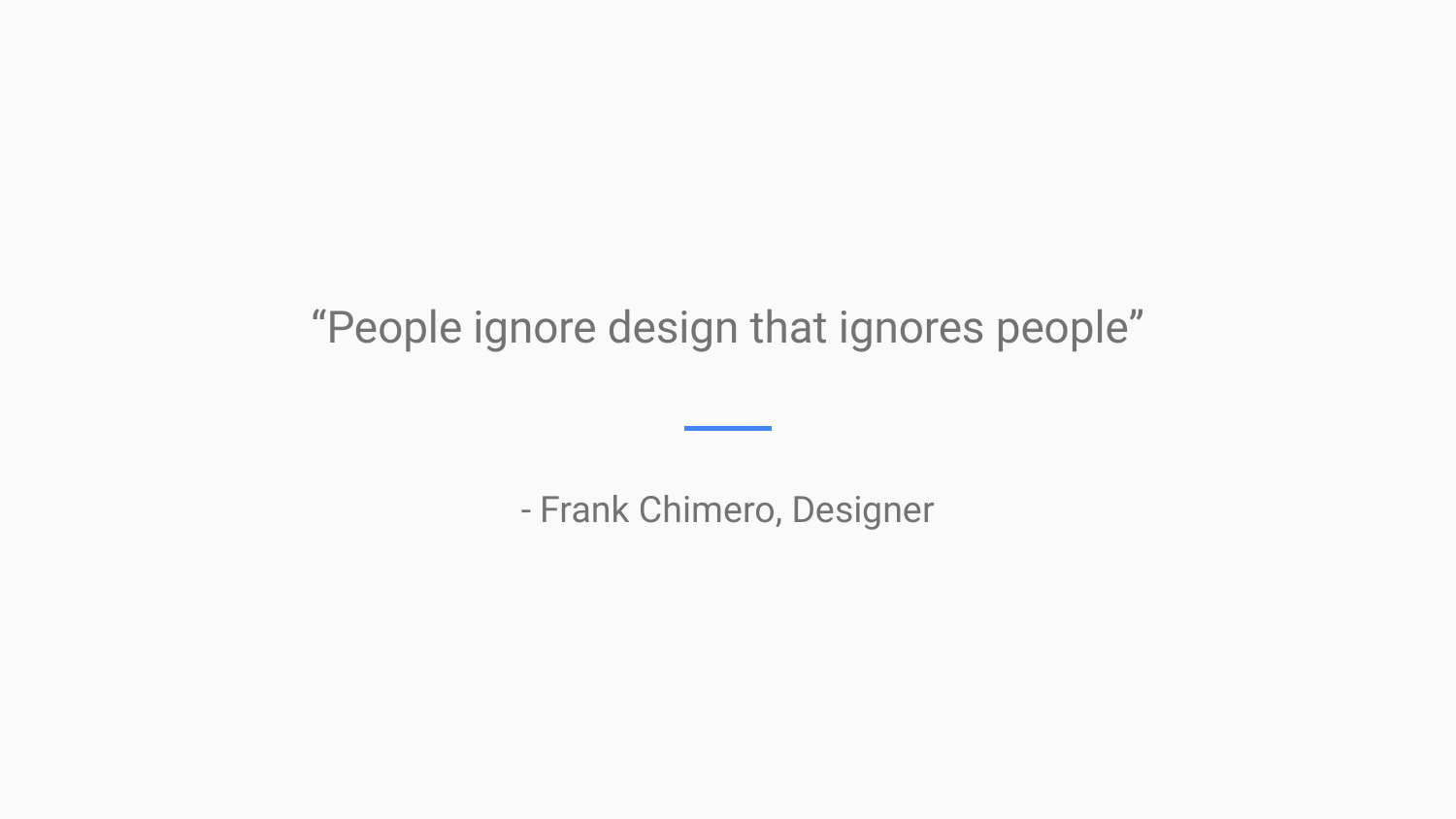

“People ignore design that ignores people”
- Frank Chimero, Designer